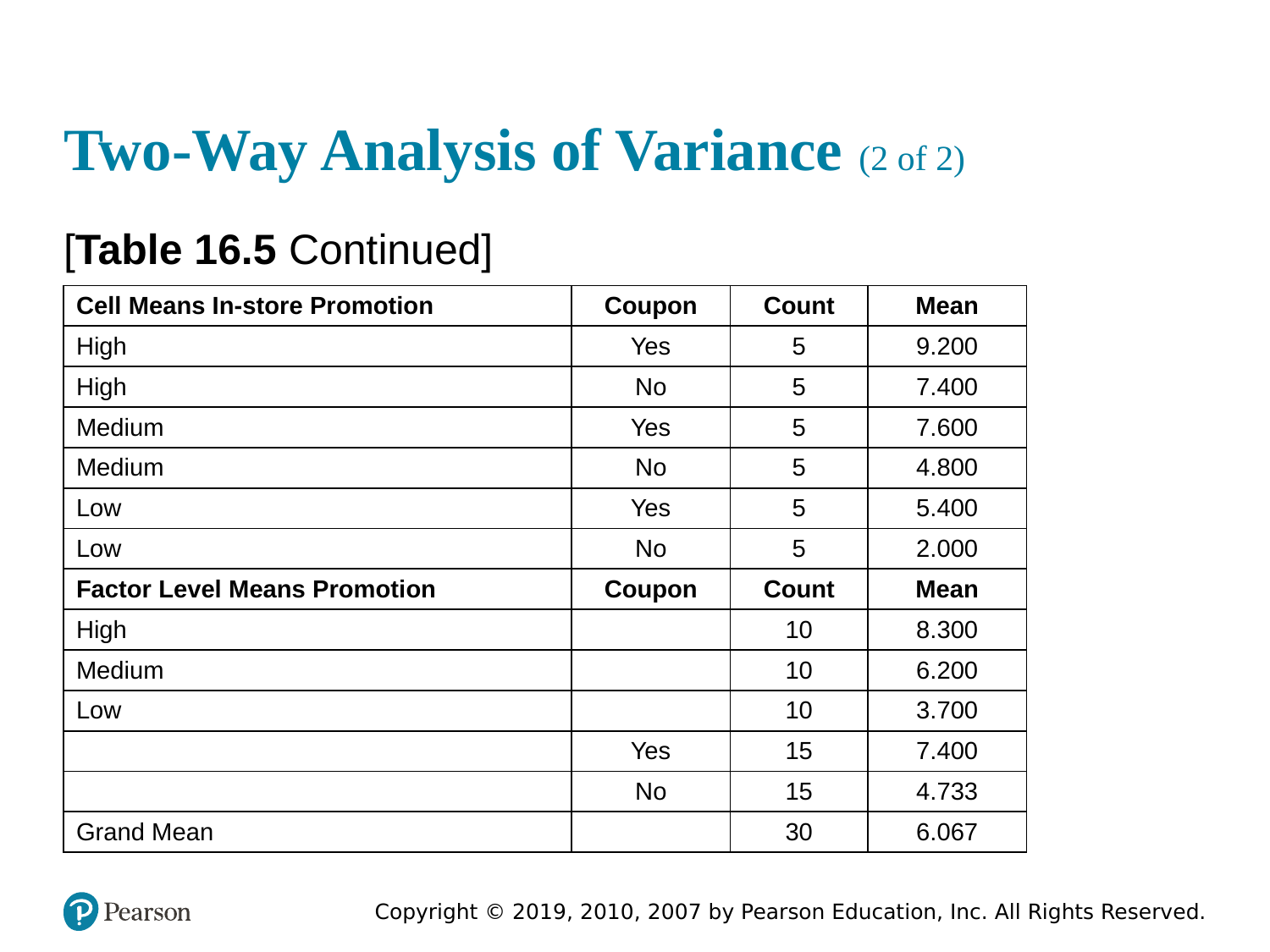

# Two-Way Analysis of Variance (2 of 2)
[Table 16.5 Continued]
| Cell Means In-store Promotion | Coupon | Count | Mean |
| --- | --- | --- | --- |
| High | Yes | 5 | 9.200 |
| High | No | 5 | 7.400 |
| Medium | Yes | 5 | 7.600 |
| Medium | No | 5 | 4.800 |
| Low | Yes | 5 | 5.400 |
| Low | No | 5 | 2.000 |
| Factor Level Means Promotion | Coupon | Count | Mean |
| High | Blank | 10 | 8.300 |
| Medium | Blank | 10 | 6.200 |
| Low | Blank | 10 | 3.700 |
| Blank | Yes | 15 | 7.400 |
| Blank | No | 15 | 4.733 |
| Grand Mean | Blank | 30 | 6.067 |